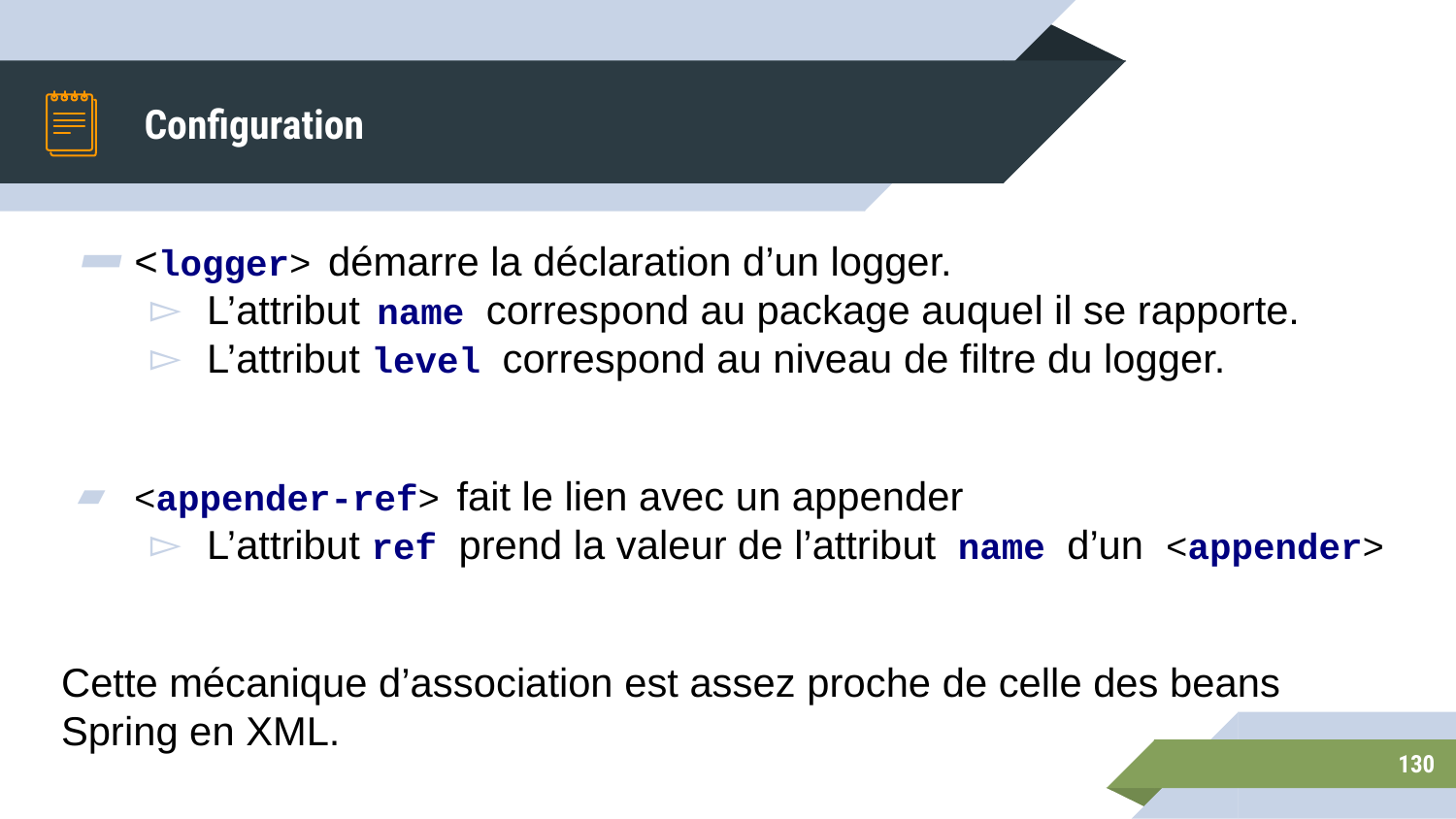

# Configuration

<logger> démarre la déclaration d’un logger.
L’attribut name correspond au package auquel il se rapporte.
L’attribut level correspond au niveau de filtre du logger.

<appender-ref> fait le lien avec un appender
L’attribut ref prend la valeur de l’attribut name d’un <appender>

Cette mécanique d’association est assez proche de celle des beans Spring en XML.

130